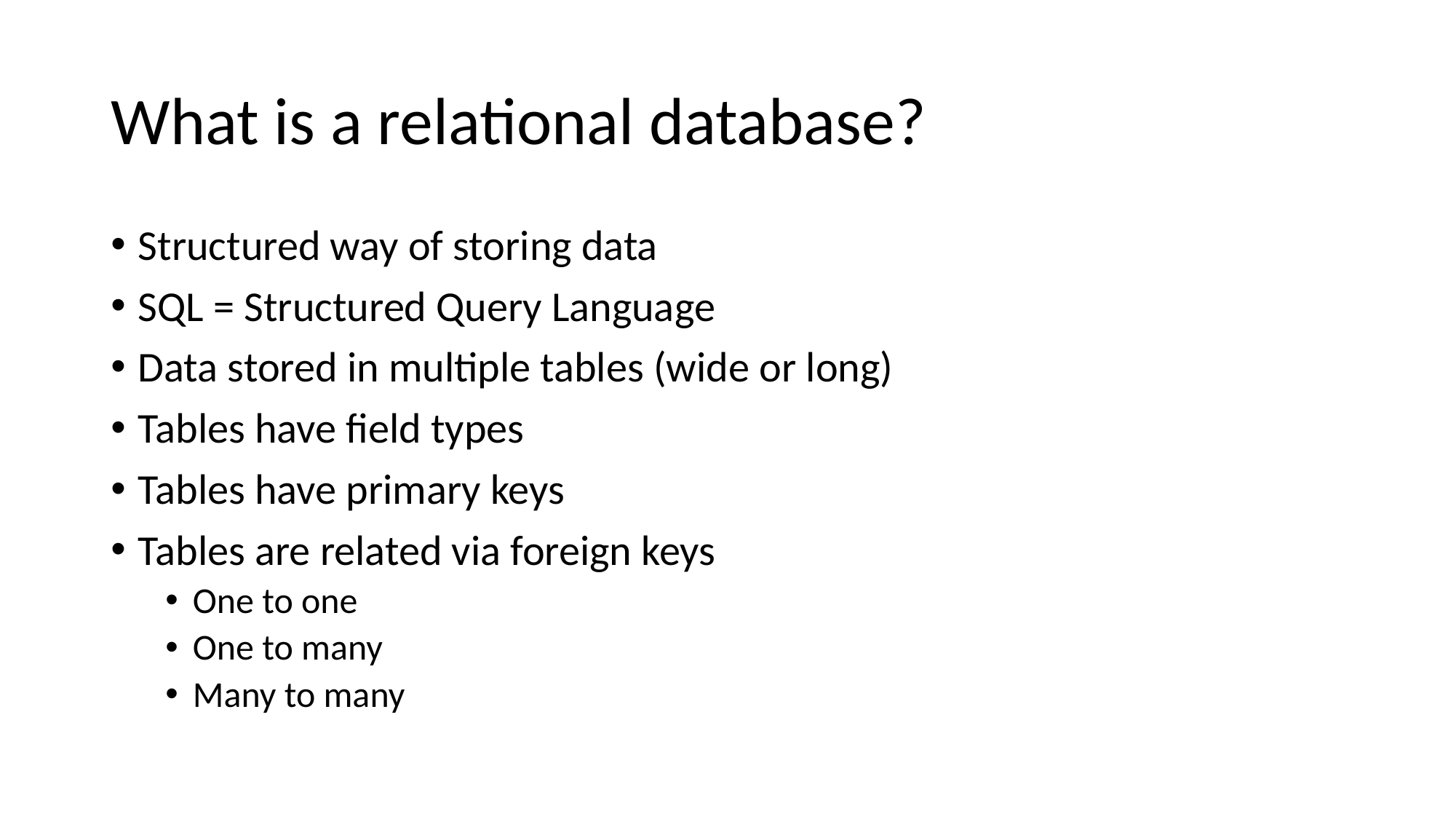

# What is a relational database?
Structured way of storing data
SQL = Structured Query Language
Data stored in multiple tables (wide or long)
Tables have field types
Tables have primary keys
Tables are related via foreign keys
One to one
One to many
Many to many